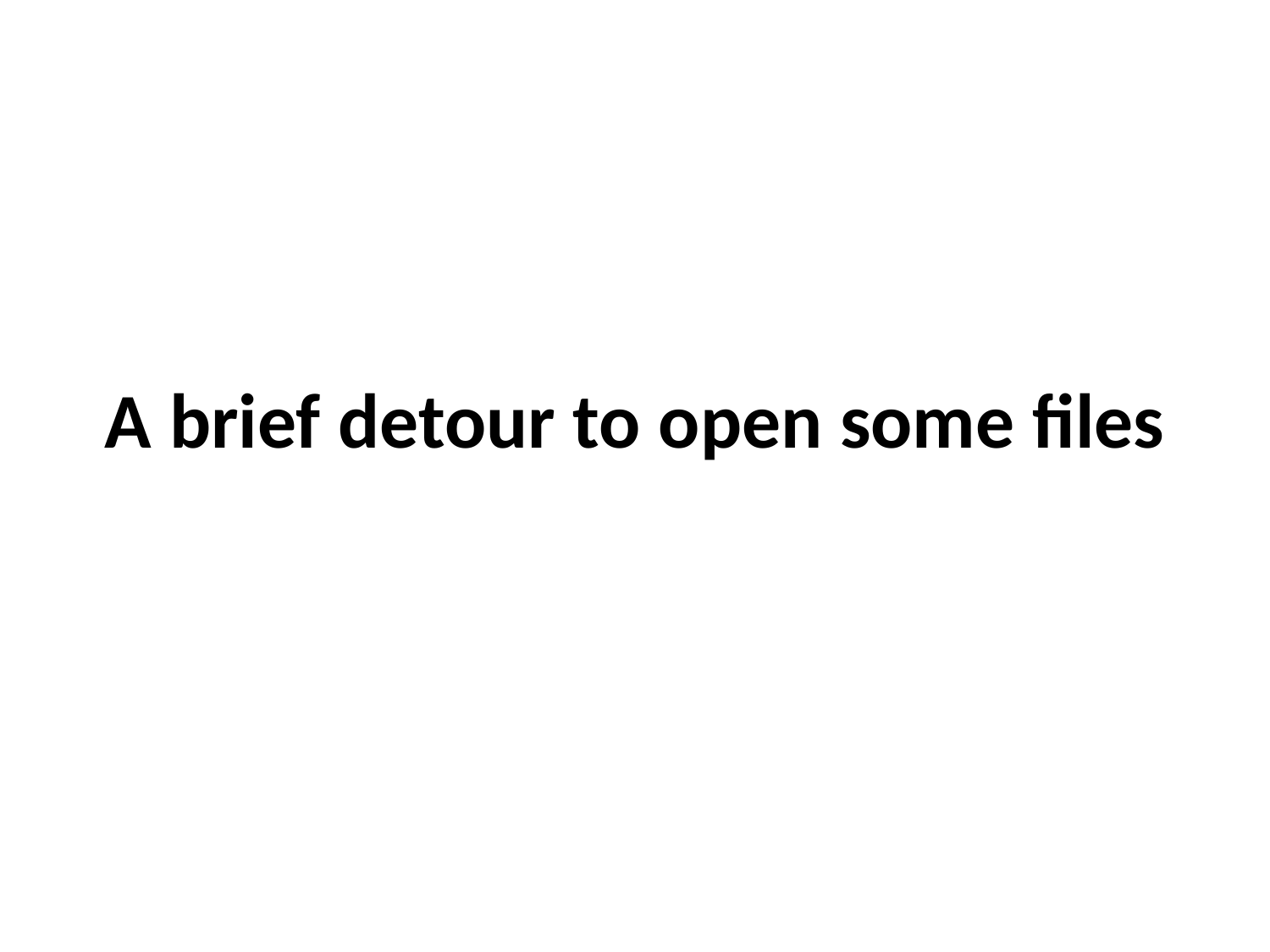

# A brief detour to open some files